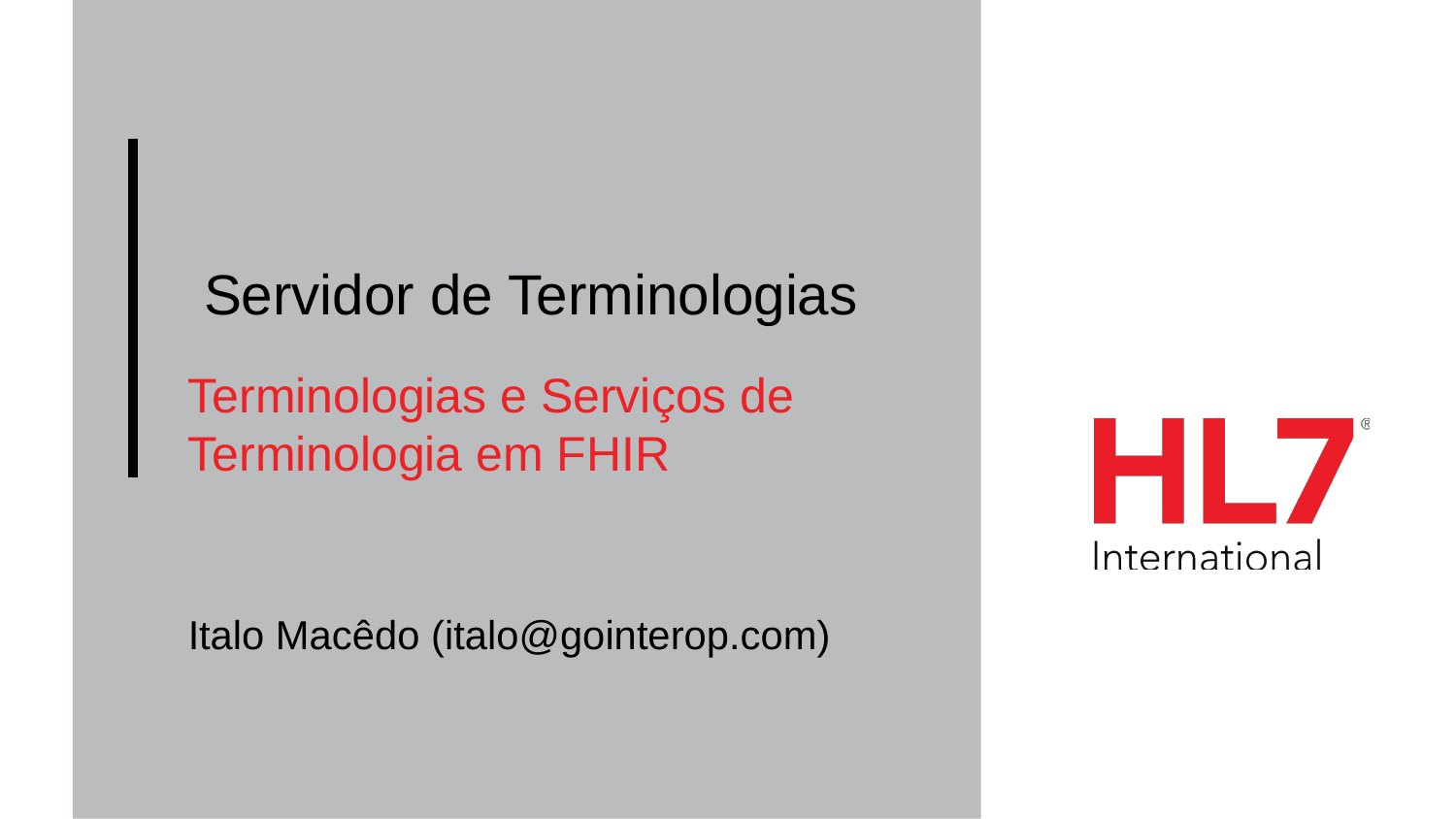

# Servidor de Terminologias
Terminologias e Serviços de Terminologia em FHIR
Italo Macêdo (italo@gointerop.com)